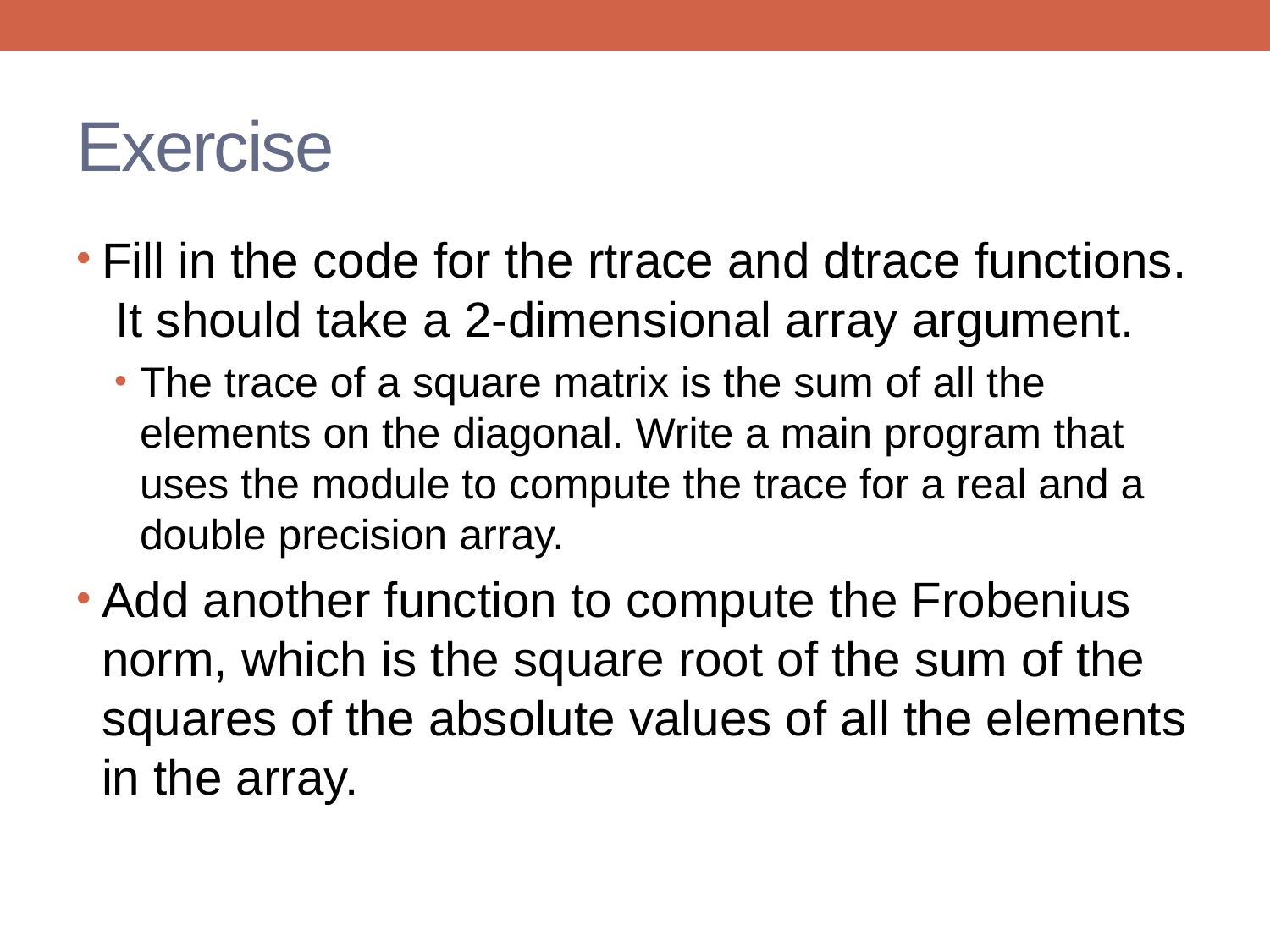

# Exercise
Fill in the code for the rtrace and dtrace functions.  It should take a 2-dimensional array argument.
The trace of a square matrix is the sum of all the elements on the diagonal. Write a main program that uses the module to compute the trace for a real and a double precision array.
Add another function to compute the Frobenius norm, which is the square root of the sum of the squares of the absolute values of all the elements in the array.